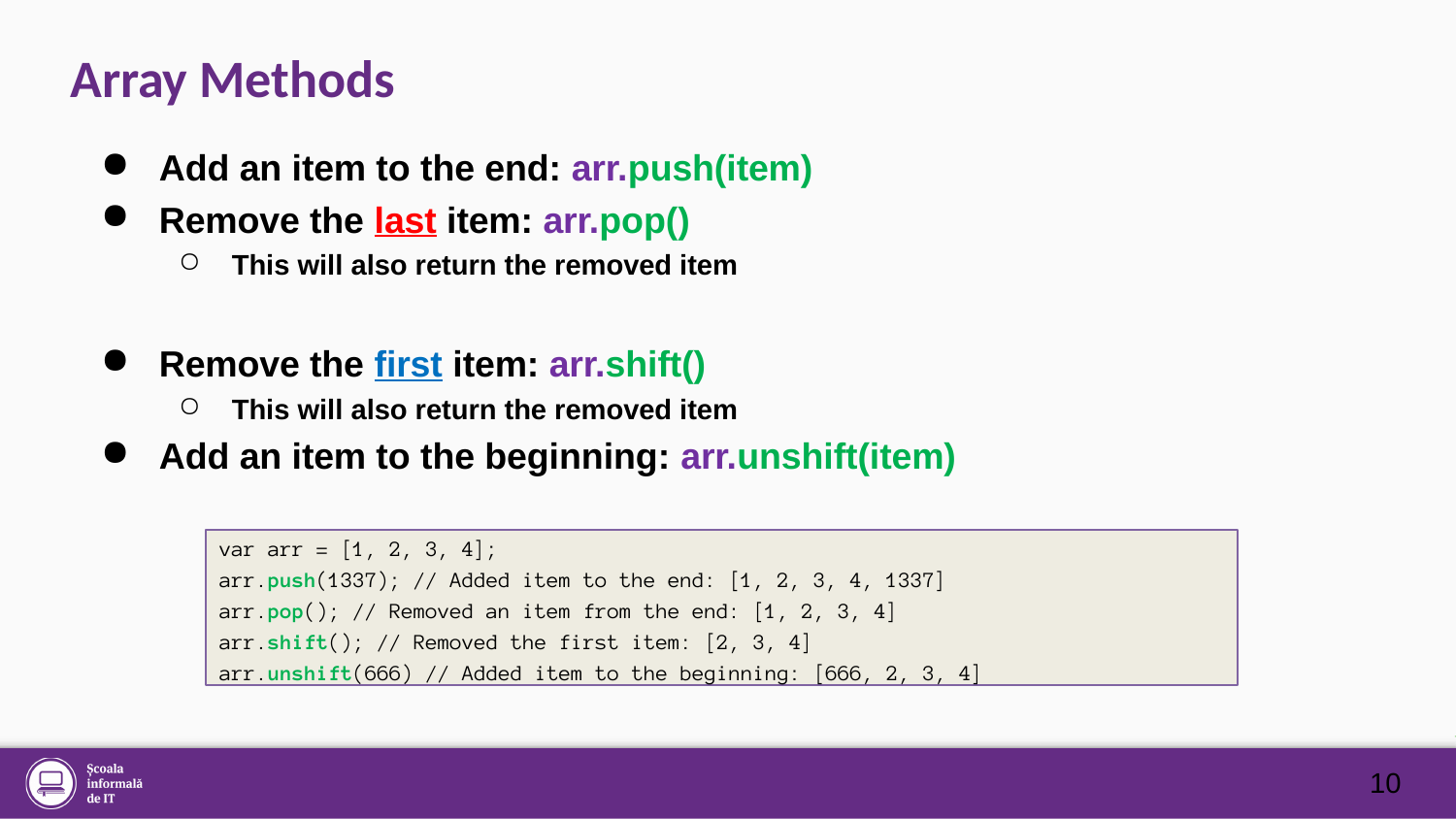

# Array Methods
Add an item to the end: arr.push(item)
Remove the last item: arr.pop()
This will also return the removed item

Remove the first item: arr.shift()
This will also return the removed item
Add an item to the beginning: arr.unshift(item)

var arr = [1, 2, 3, 4];
arr.push(1337); // Added item to the end: [1, 2, 3, 4, 1337]
arr.pop(); // Removed an item from the end: [1, 2, 3, 4]
arr.shift(); // Removed the first item: [2, 3, 4]
arr.unshift(666) // Added item to the beginning: [666, 2, 3, 4]

10